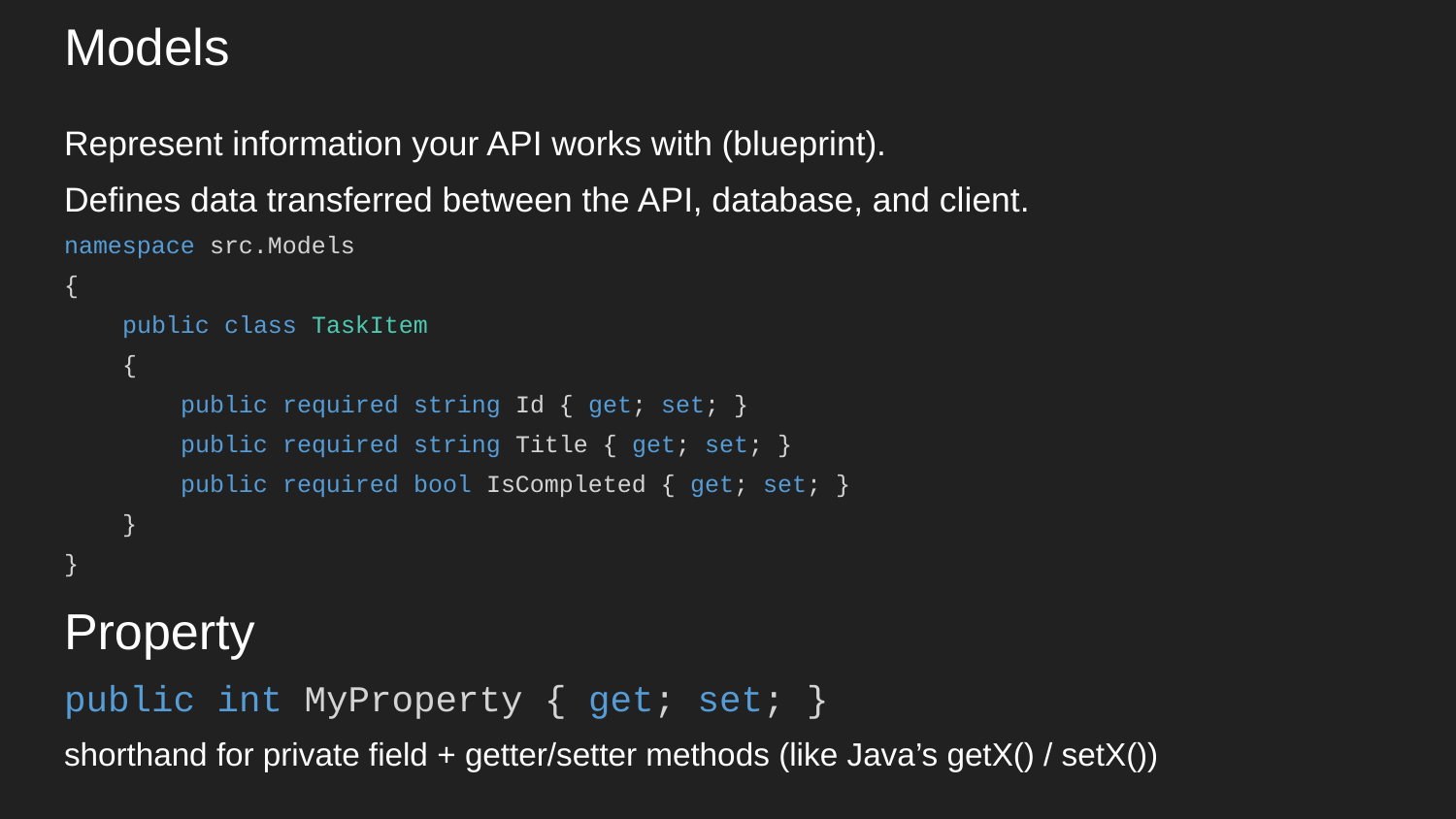

# Models
Represent information your API works with (blueprint).
Defines data transferred between the API, database, and client.
namespace src.Models
{
    public class TaskItem
    {
        public required string Id { get; set; }
        public required string Title { get; set; }
        public required bool IsCompleted { get; set; }
    }
}
Property
public int MyProperty { get; set; }
shorthand for private field + getter/setter methods (like Java’s getX() / setX())